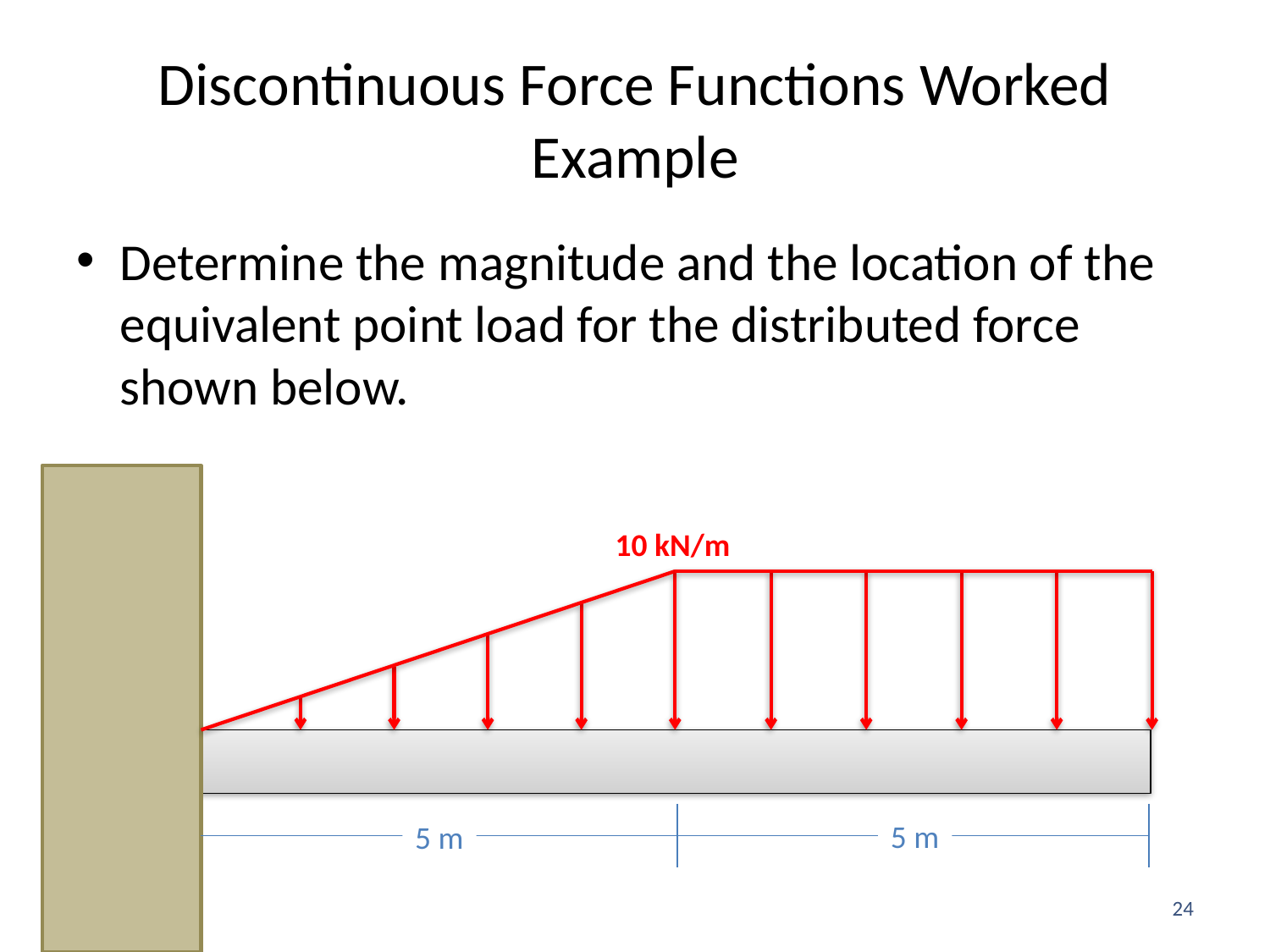

# Discontinuous Force Functions Worked Example
Determine the magnitude and the location of the equivalent point load for the distributed force shown below.

10 kN/m

5 m
5 m
24